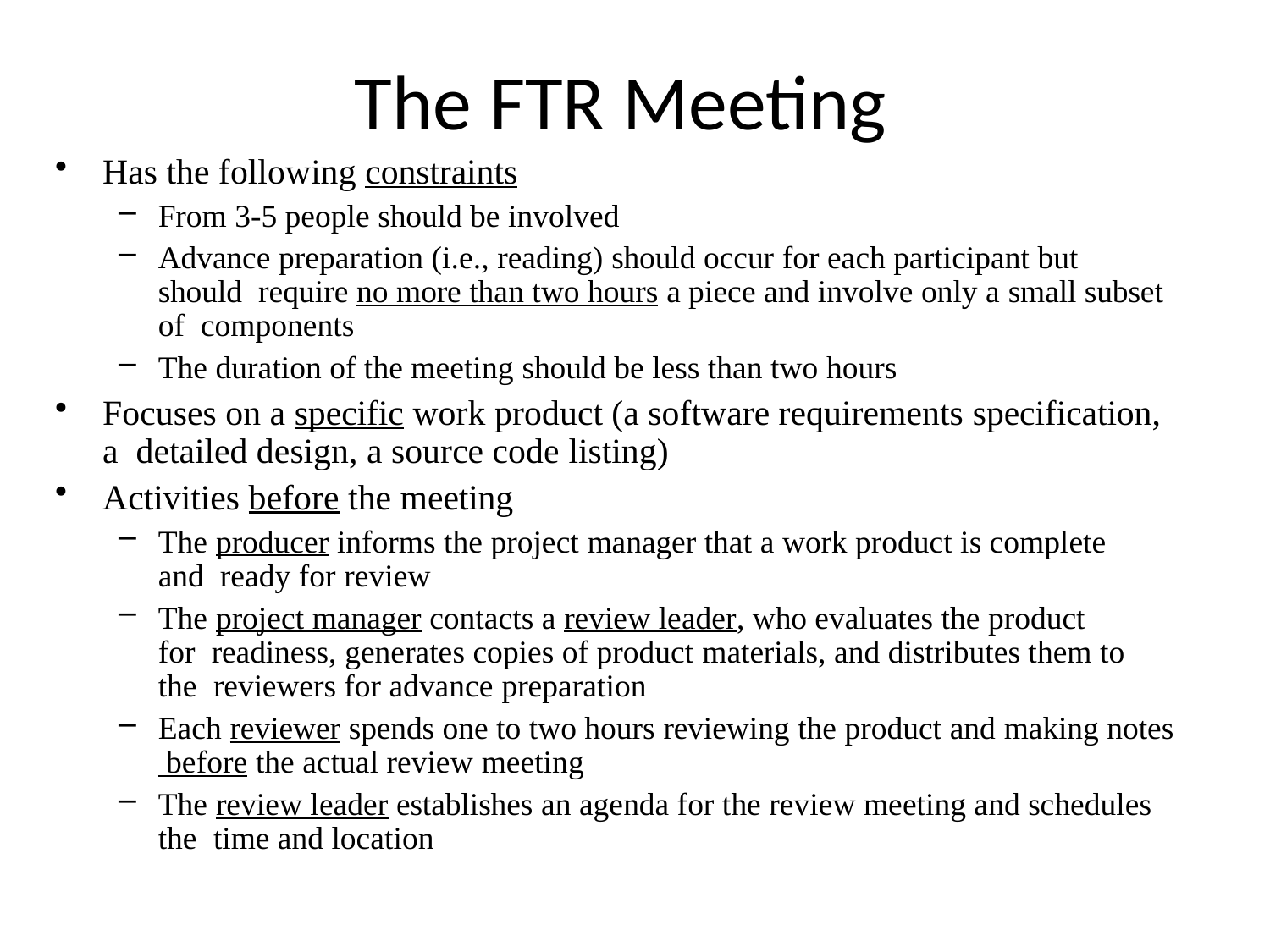

# The FTR Meeting
Has the following constraints
From 3-5 people should be involved
Advance preparation (i.e., reading) should occur for each participant but should  require no more than two hours a piece and involve only a small subset of  components
The duration of the meeting should be less than two hours
Focuses on a specific work product (a software requirements specification, a  detailed design, a source code listing)
Activities before the meeting
The producer informs the project manager that a work product is complete and  ready for review
The project manager contacts a review leader, who evaluates the product for  readiness, generates copies of product materials, and distributes them to the  reviewers for advance preparation
Each reviewer spends one to two hours reviewing the product and making notes  before the actual review meeting
The review leader establishes an agenda for the review meeting and schedules the  time and location